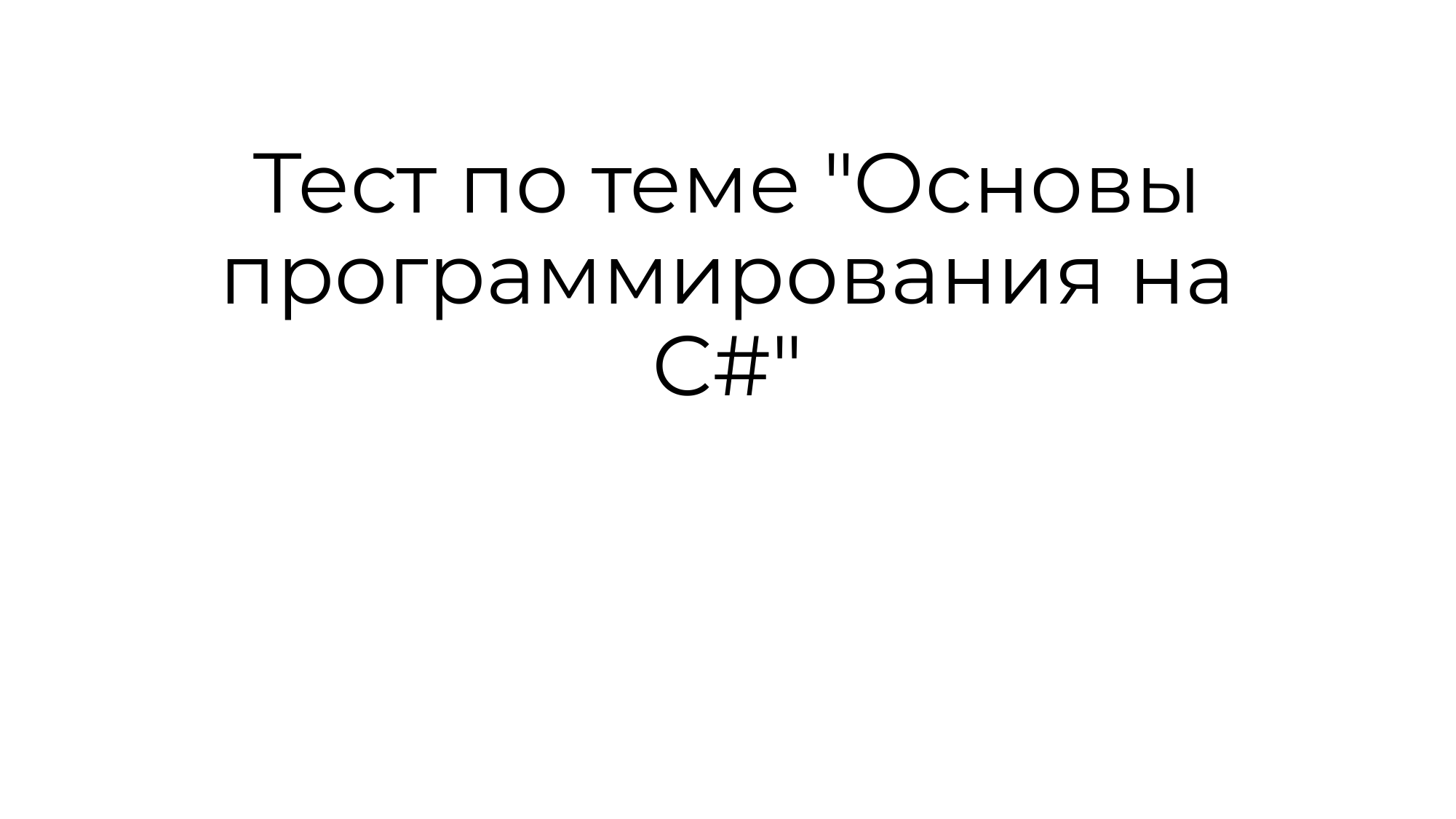

# Тест по теме "Основы программирования на C#"